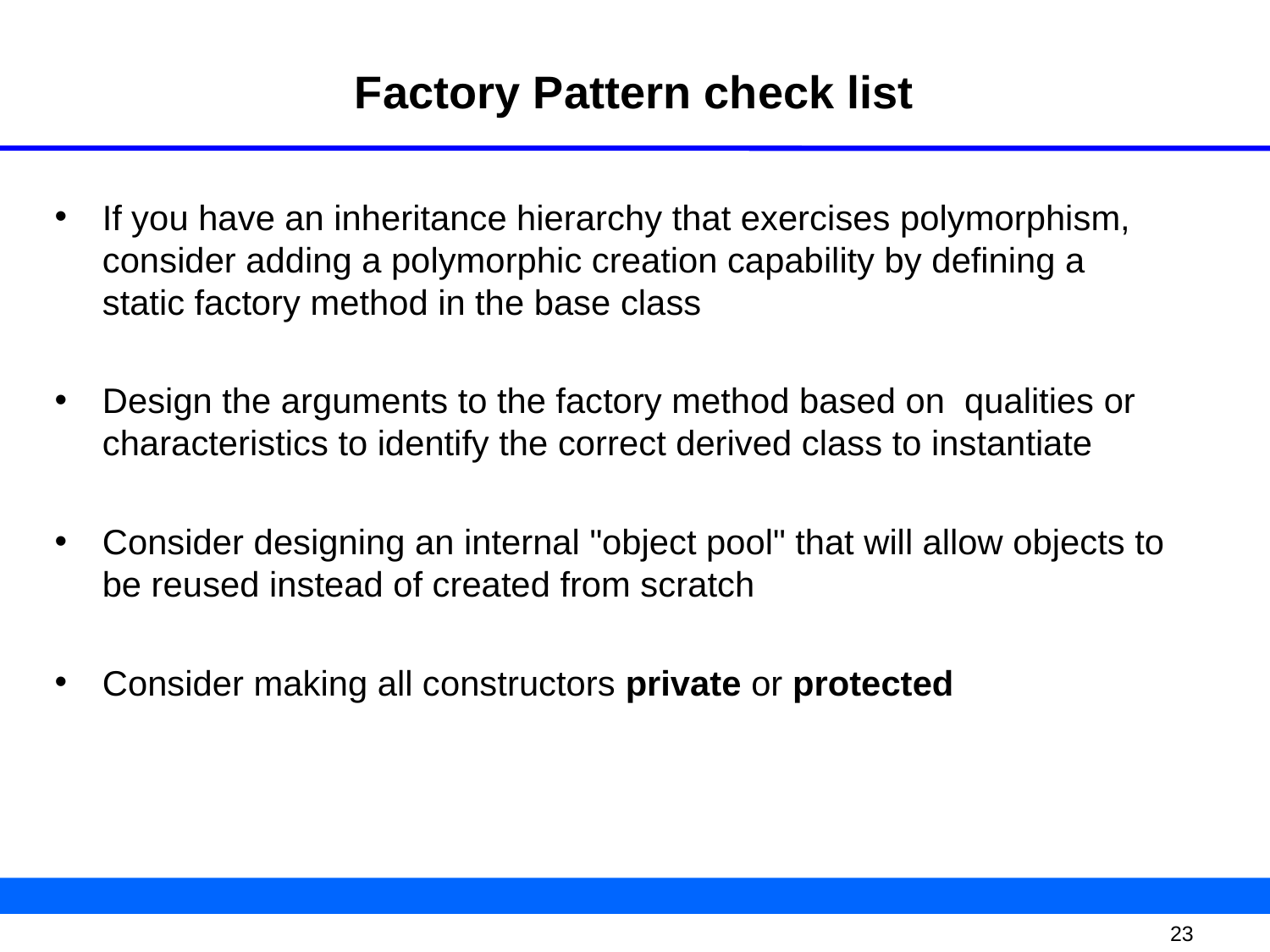

# Factory Pattern check list
If you have an inheritance hierarchy that exercises polymorphism, consider adding a polymorphic creation capability by defining a static factory method in the base class

Design the arguments to the factory method based on  qualities or characteristics to identify the correct derived class to instantiate

Consider designing an internal "object pool" that will allow objects to be reused instead of created from scratch

Consider making all constructors private or protected